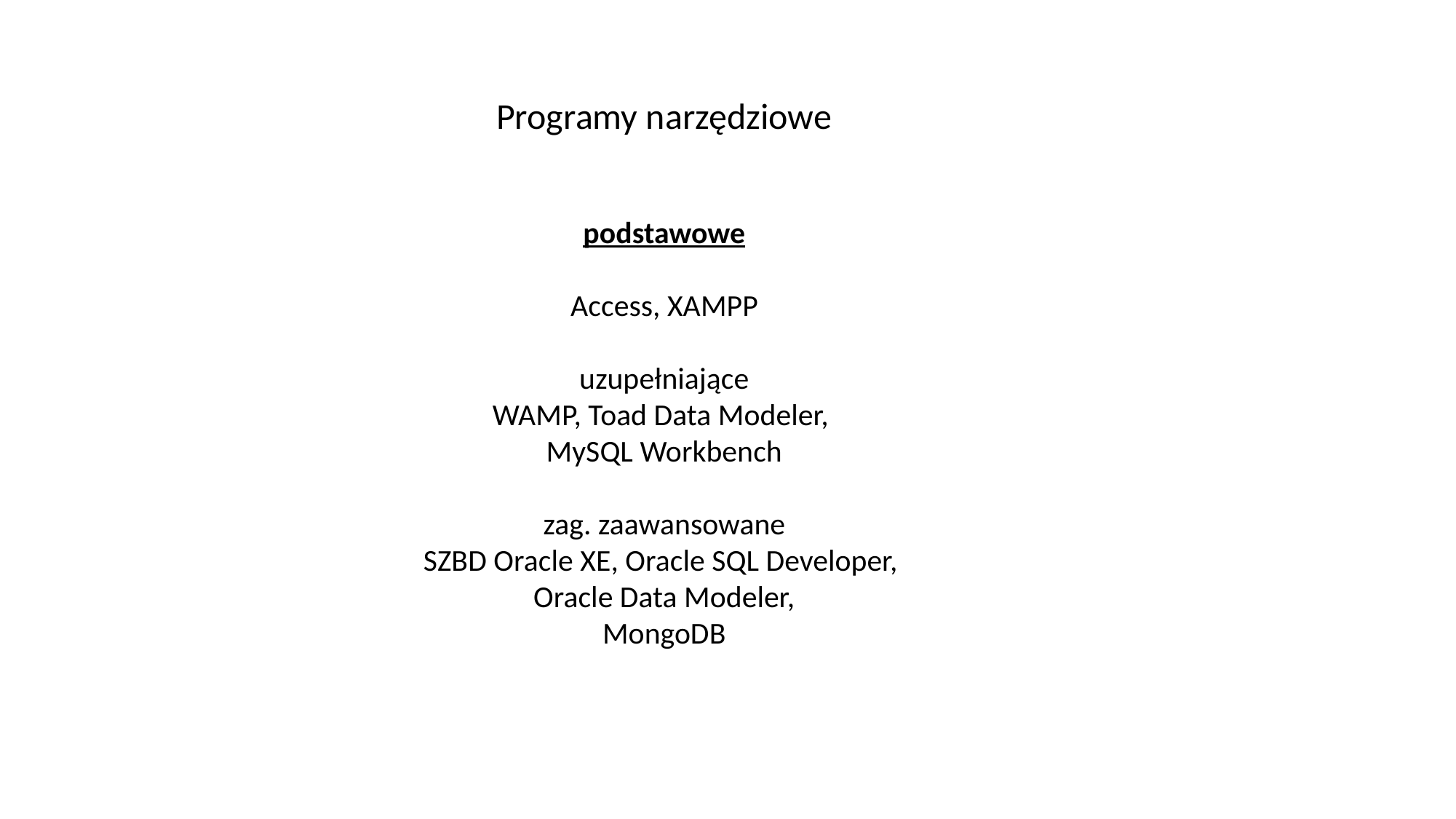

Programy narzędziowe
podstawowe

Access, XAMPP

uzupełniające
WAMP, Toad Data Modeler,
MySQL Workbench

zag. zaawansowane
SZBD Oracle XE, Oracle SQL Developer,
Oracle Data Modeler,
MongoDB